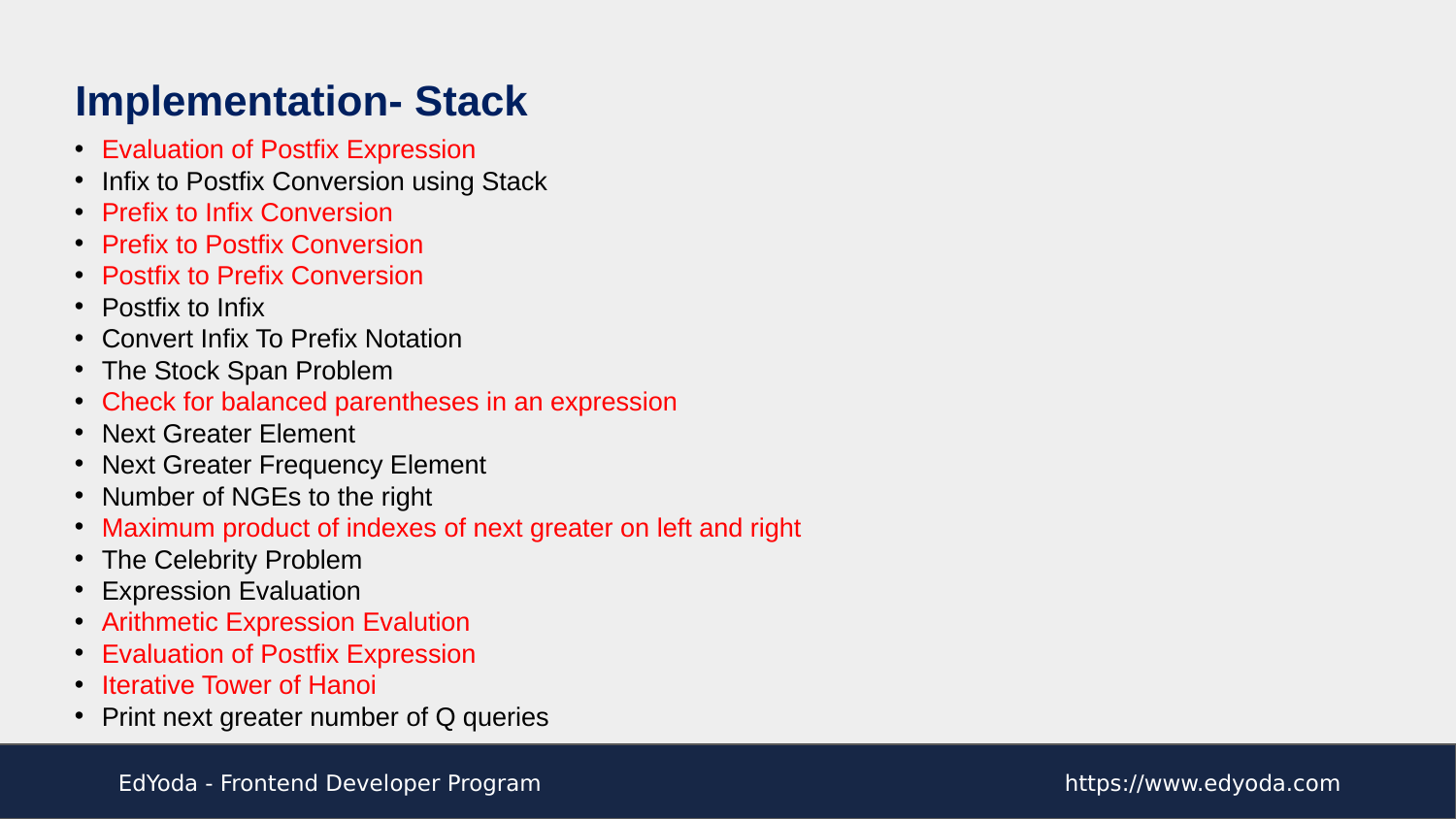

Implementation- Stack
Evaluation of Postfix Expression
Infix to Postfix Conversion using Stack
Prefix to Infix Conversion
Prefix to Postfix Conversion
Postfix to Prefix Conversion
Postfix to Infix
Convert Infix To Prefix Notation
The Stock Span Problem
Check for balanced parentheses in an expression
Next Greater Element
Next Greater Frequency Element
Number of NGEs to the right
Maximum product of indexes of next greater on left and right
The Celebrity Problem
Expression Evaluation
Arithmetic Expression Evalution
Evaluation of Postfix Expression
Iterative Tower of Hanoi
Print next greater number of Q queries

EdYoda - Frontend Developer Program
https://www.edyoda.com